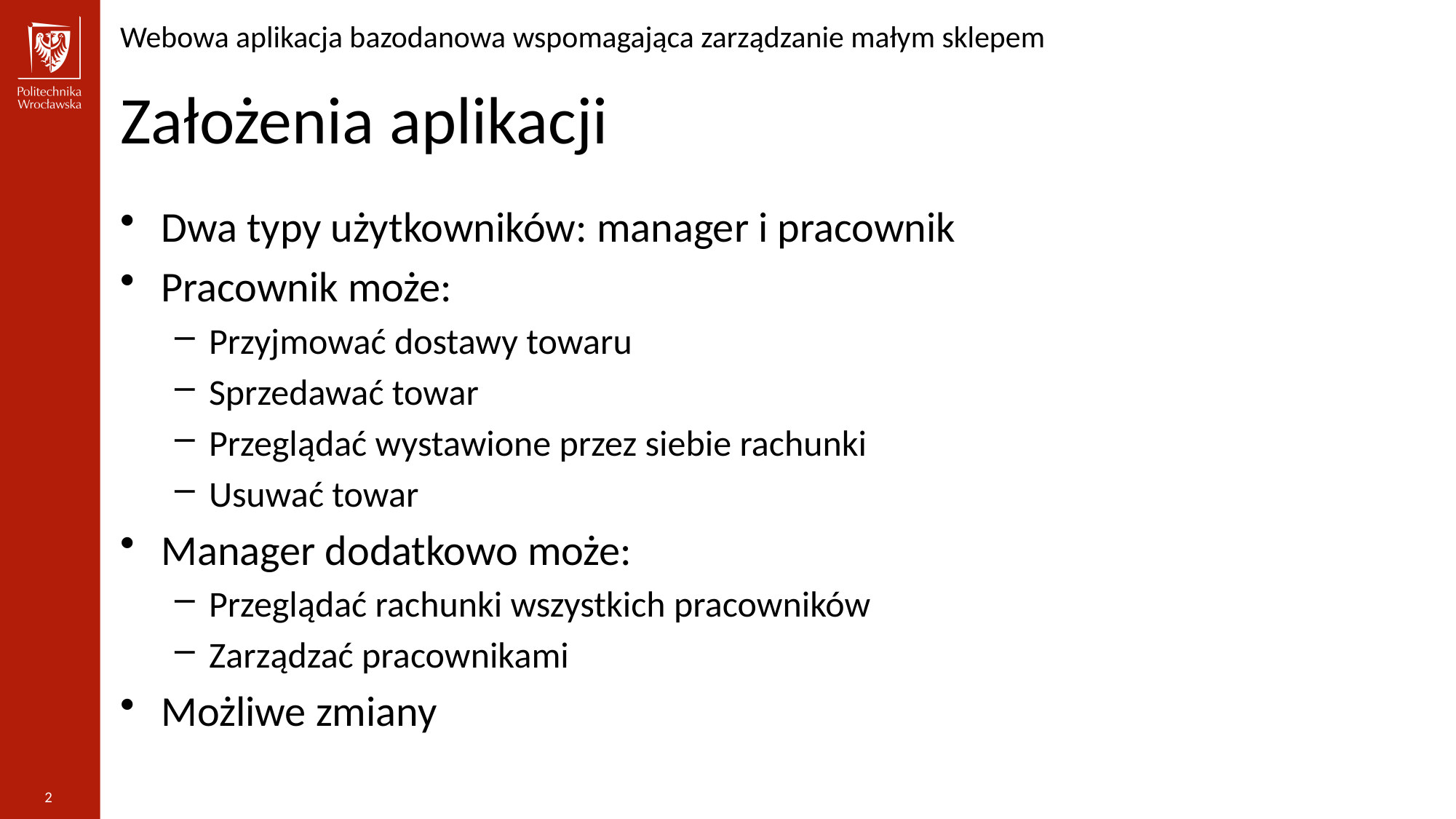

Webowa aplikacja bazodanowa wspomagająca zarządzanie małym sklepem
Założenia aplikacji
Dwa typy użytkowników: manager i pracownik
Pracownik może:
Przyjmować dostawy towaru
Sprzedawać towar
Przeglądać wystawione przez siebie rachunki
Usuwać towar
Manager dodatkowo może:
Przeglądać rachunki wszystkich pracowników
Zarządzać pracownikami
Możliwe zmiany